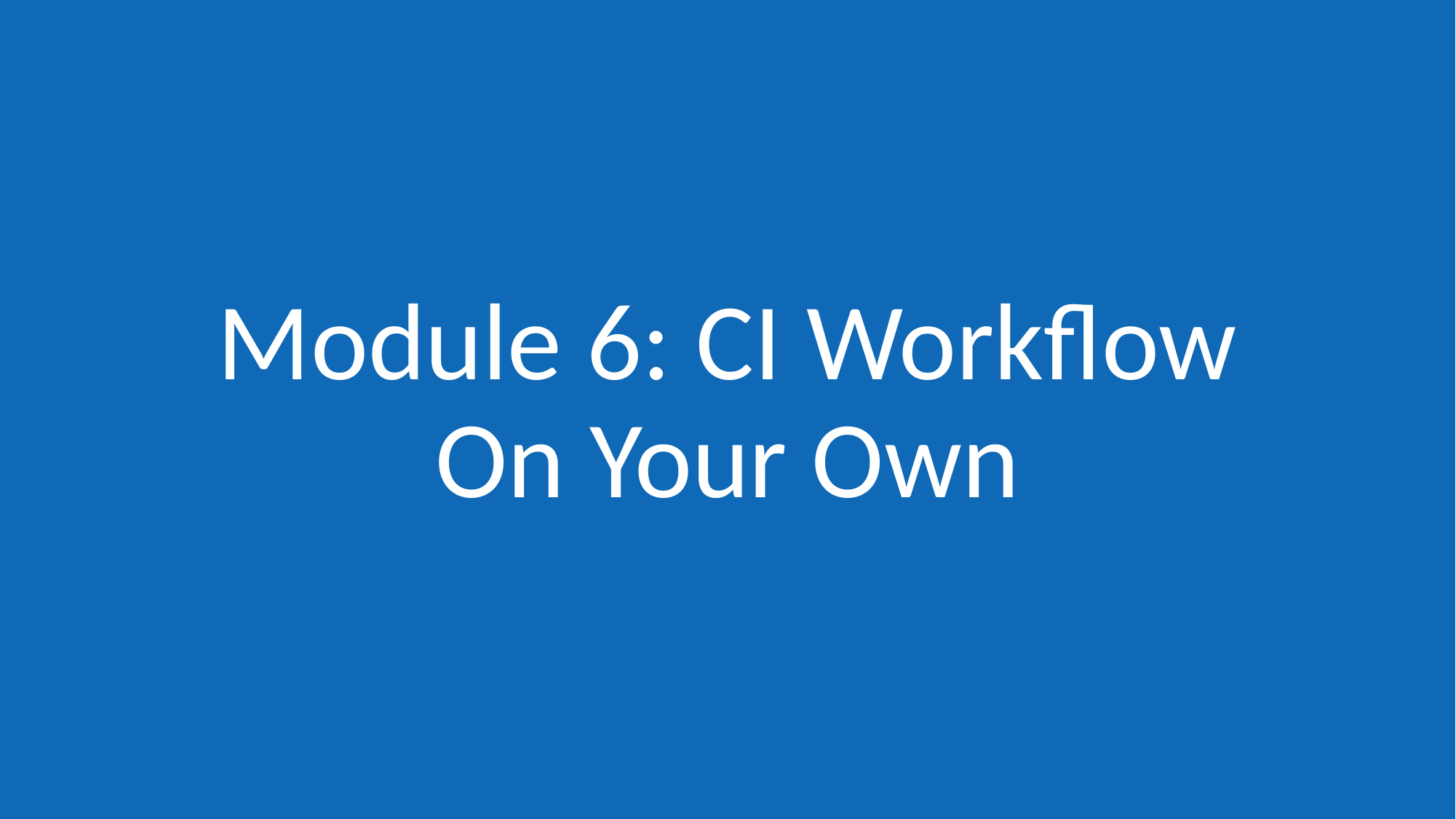

# Module 6: CI Workflow On Your Own